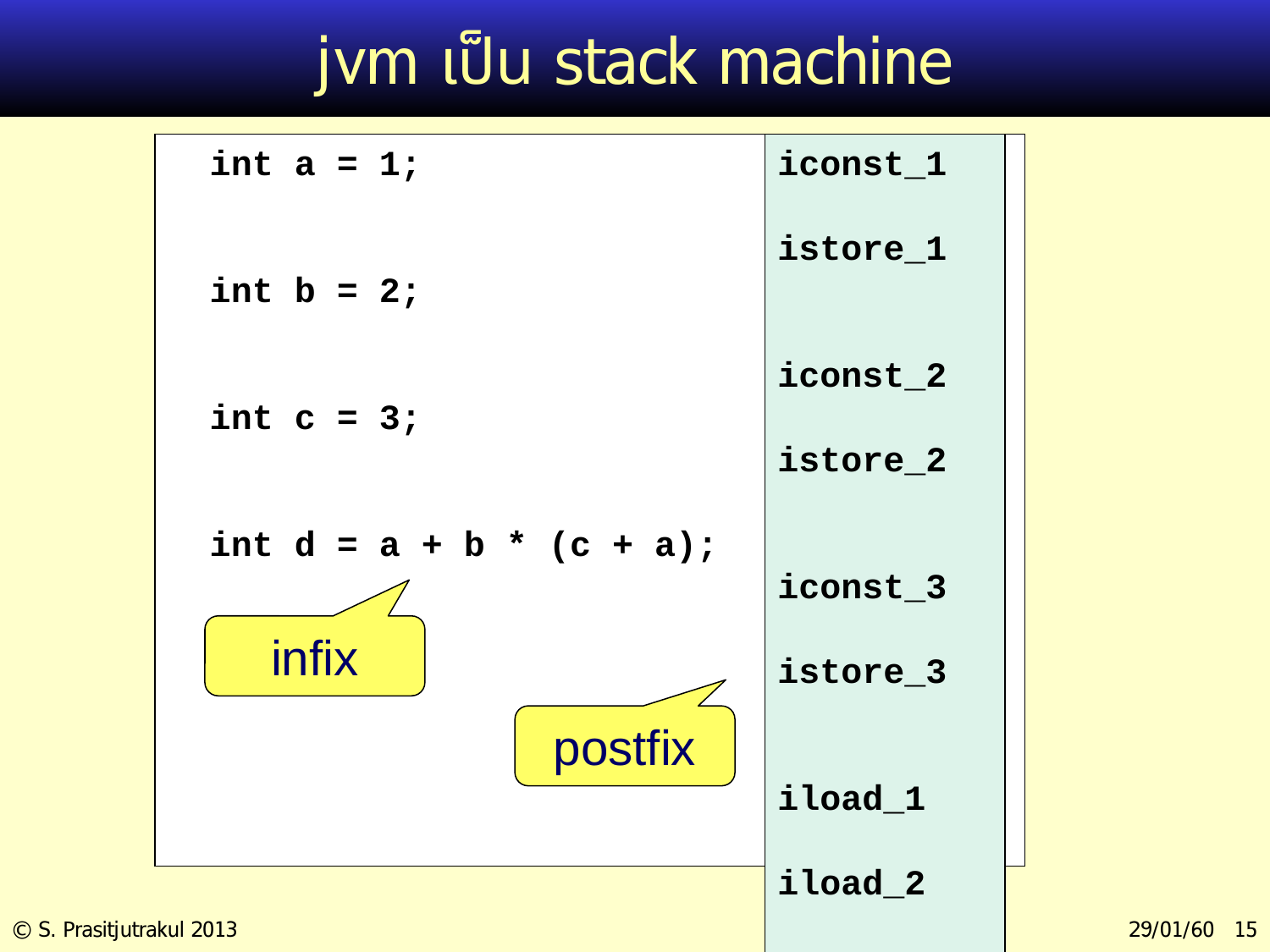

# jvm เป็น stack machine
  int a = 1;

  int b = 2;

  int c = 3;

  int d = a + b * (c + a);

iconst_1
istore_1

iconst_2
istore_2

iconst_3
istore_3

iload_1
iload_2
iload_3
iload_1
iadd
imul
iadd
istore_4
infix
postfix